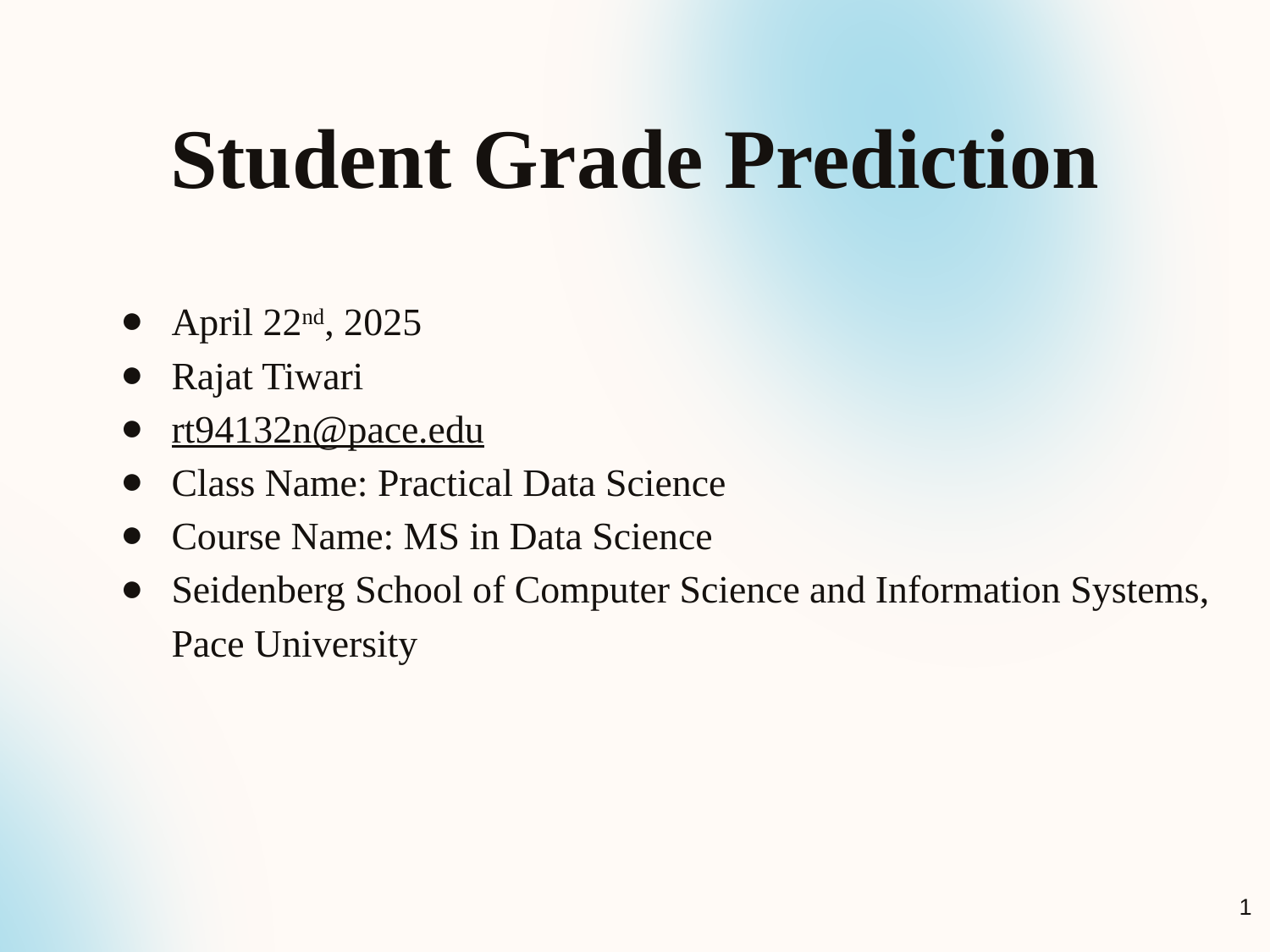

# Student Grade Prediction
April 22nd, 2025
Rajat Tiwari
rt94132n@pace.edu
Class Name: Practical Data Science
Course Name: MS in Data Science
Seidenberg School of Computer Science and Information Systems, Pace University
1